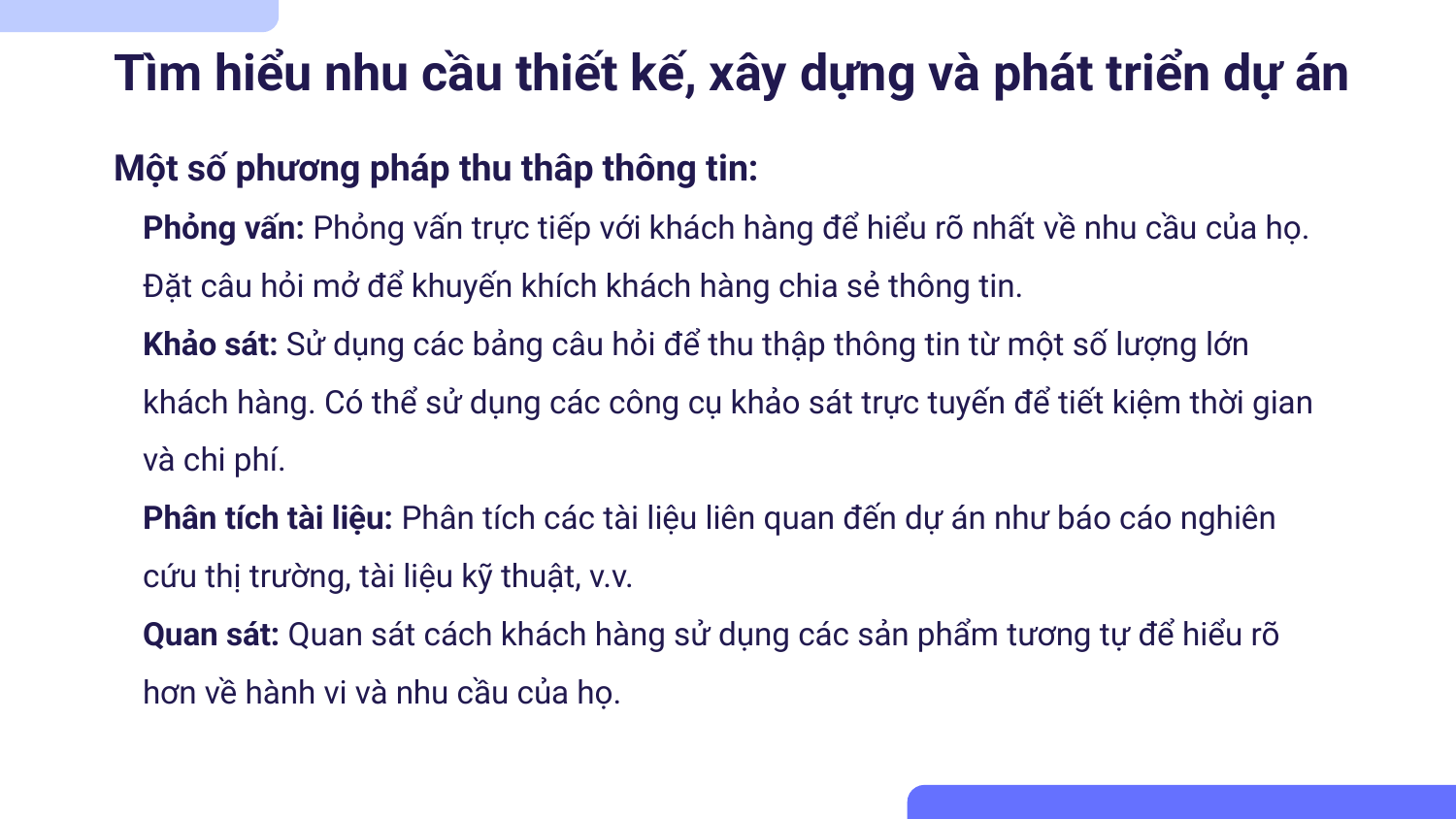

# Tìm hiểu nhu cầu thiết kế, xây dựng và phát triển dự án
Một số phương pháp thu thâp thông tin:
Phỏng vấn: Phỏng vấn trực tiếp với khách hàng để hiểu rõ nhất về nhu cầu của họ. Đặt câu hỏi mở để khuyến khích khách hàng chia sẻ thông tin.
Khảo sát: Sử dụng các bảng câu hỏi để thu thập thông tin từ một số lượng lớn khách hàng. Có thể sử dụng các công cụ khảo sát trực tuyến để tiết kiệm thời gian và chi phí.
Phân tích tài liệu: Phân tích các tài liệu liên quan đến dự án như báo cáo nghiên cứu thị trường, tài liệu kỹ thuật, v.v.
Quan sát: Quan sát cách khách hàng sử dụng các sản phẩm tương tự để hiểu rõ hơn về hành vi và nhu cầu của họ.